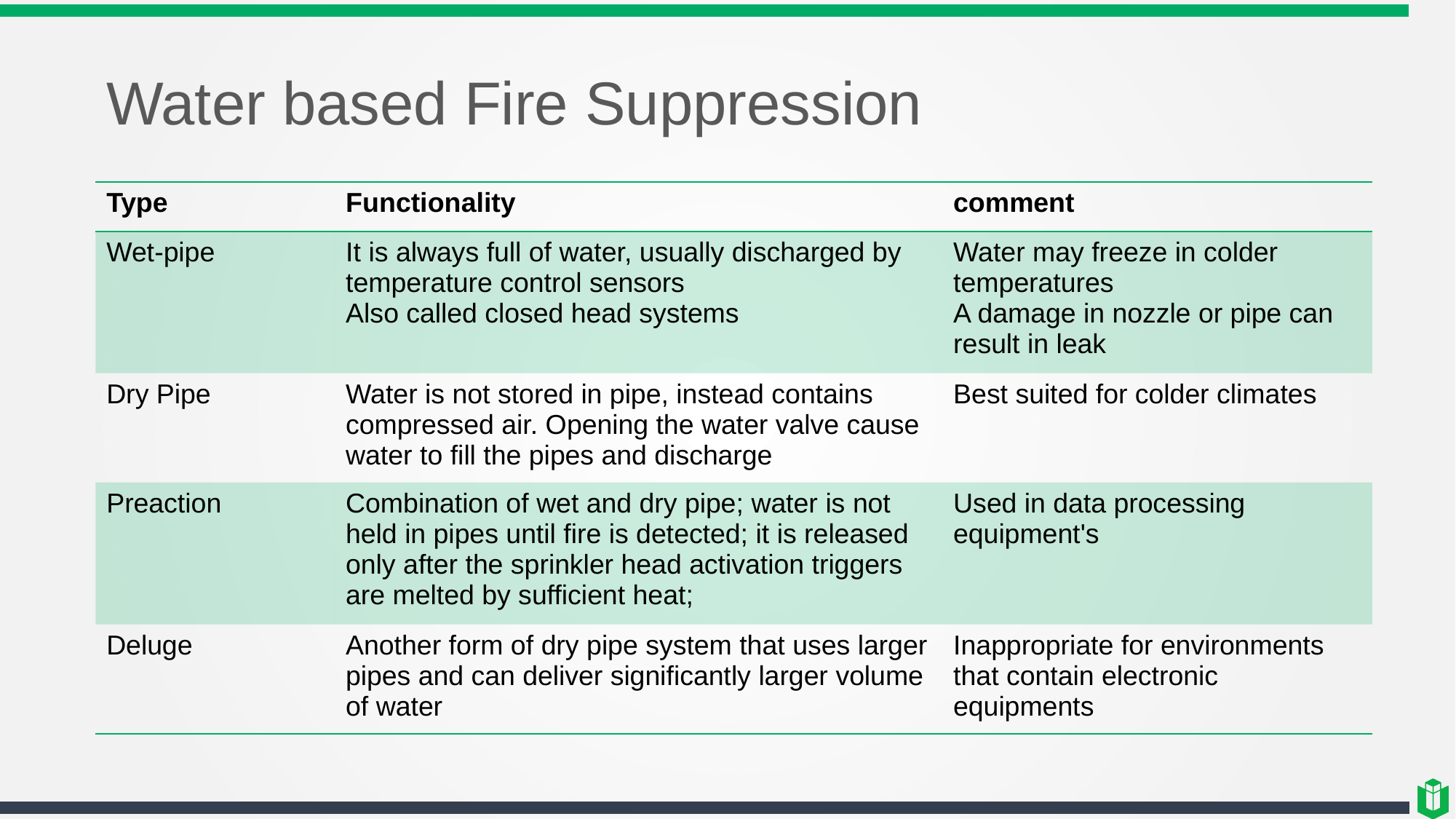

# Water based Fire Suppression
| Type | Functionality | comment |
| --- | --- | --- |
| Wet-pipe | It is always full of water, usually discharged by temperature control sensors Also called closed head systems | Water may freeze in colder temperatures A damage in nozzle or pipe can result in leak |
| Dry Pipe | Water is not stored in pipe, instead contains compressed air. Opening the water valve cause water to fill the pipes and discharge | Best suited for colder climates |
| Preaction | Combination of wet and dry pipe; water is not held in pipes until fire is detected; it is released only after the sprinkler head activation triggers are melted by sufficient heat; | Used in data processing equipment's |
| Deluge | Another form of dry pipe system that uses larger pipes and can deliver significantly larger volume of water | Inappropriate for environments that contain electronic equipments |